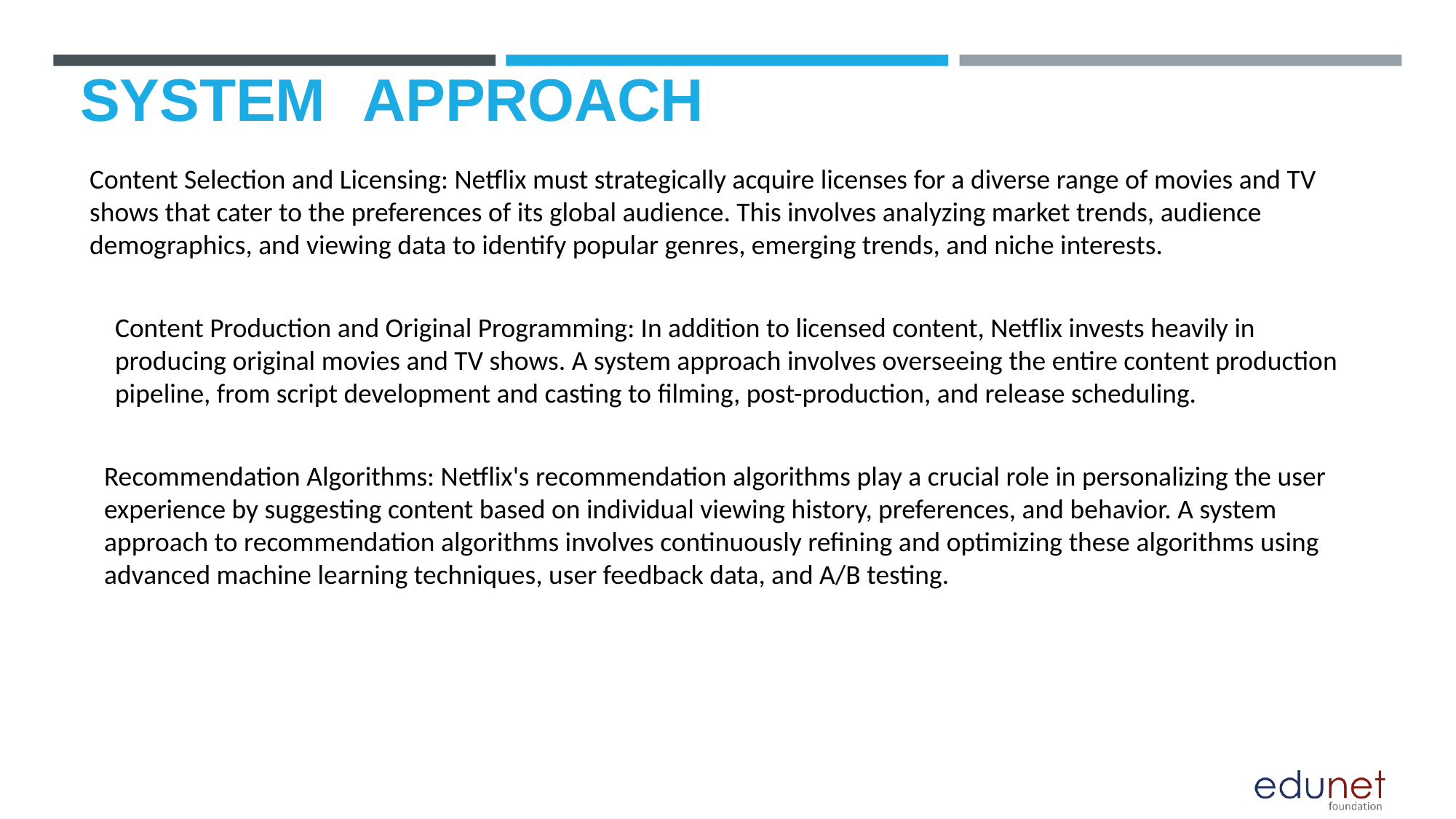

# SYSTEM	APPROACH
Content Selection and Licensing: Netflix must strategically acquire licenses for a diverse range of movies and TV shows that cater to the preferences of its global audience. This involves analyzing market trends, audience demographics, and viewing data to identify popular genres, emerging trends, and niche interests.
Content Production and Original Programming: In addition to licensed content, Netflix invests heavily in producing original movies and TV shows. A system approach involves overseeing the entire content production pipeline, from script development and casting to filming, post-production, and release scheduling.
Recommendation Algorithms: Netflix's recommendation algorithms play a crucial role in personalizing the user experience by suggesting content based on individual viewing history, preferences, and behavior. A system approach to recommendation algorithms involves continuously refining and optimizing these algorithms using advanced machine learning techniques, user feedback data, and A/B testing.